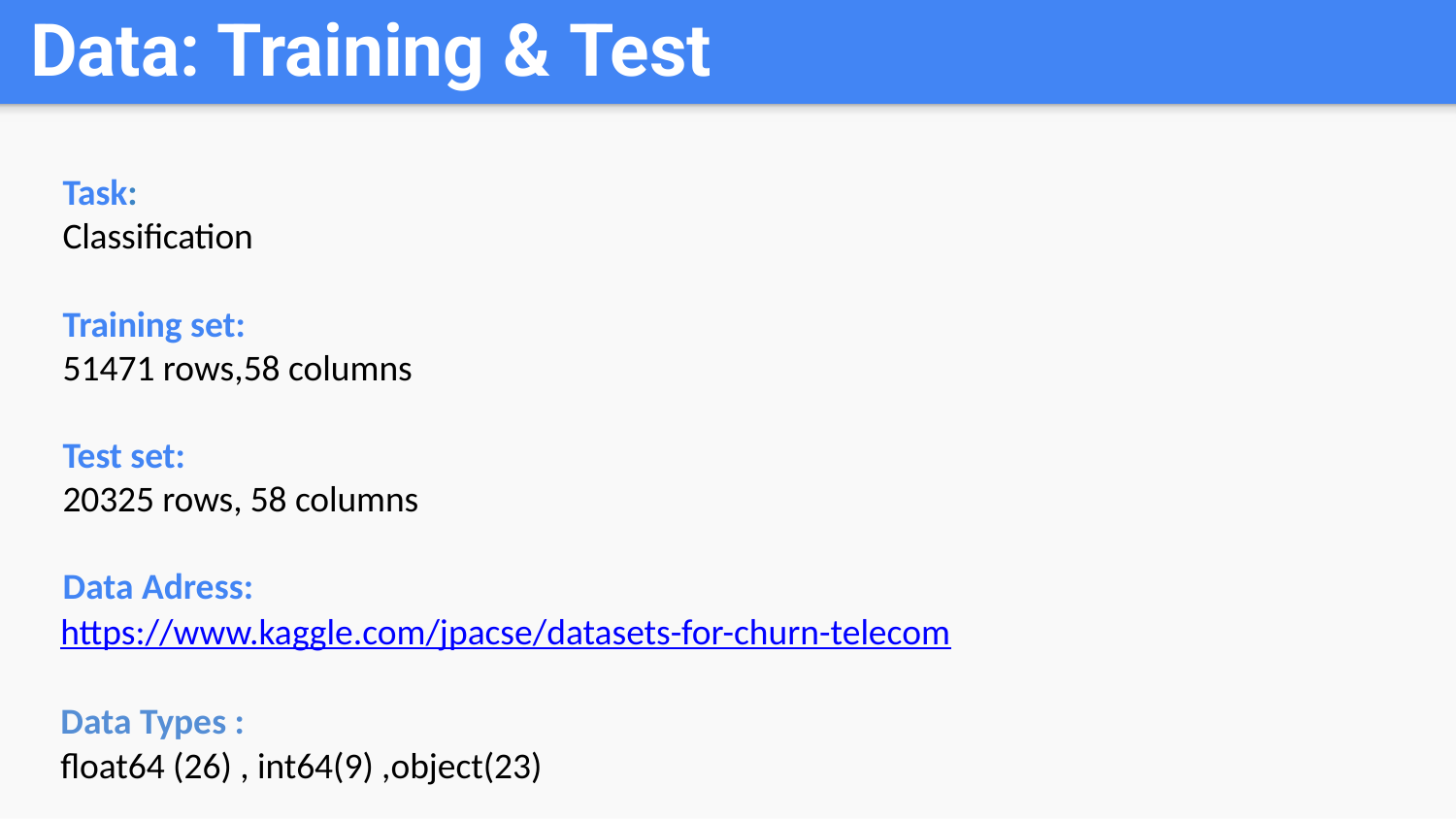

# Data: Training & Test

Task:
Classification

Training set:
51471 rows,58 columns

Test set:
20325 rows, 58 columns

Data Adress:
https://www.kaggle.com/jpacse/datasets-for-churn-telecom

Data Types :
float64 (26) , int64(9) ,object(23)